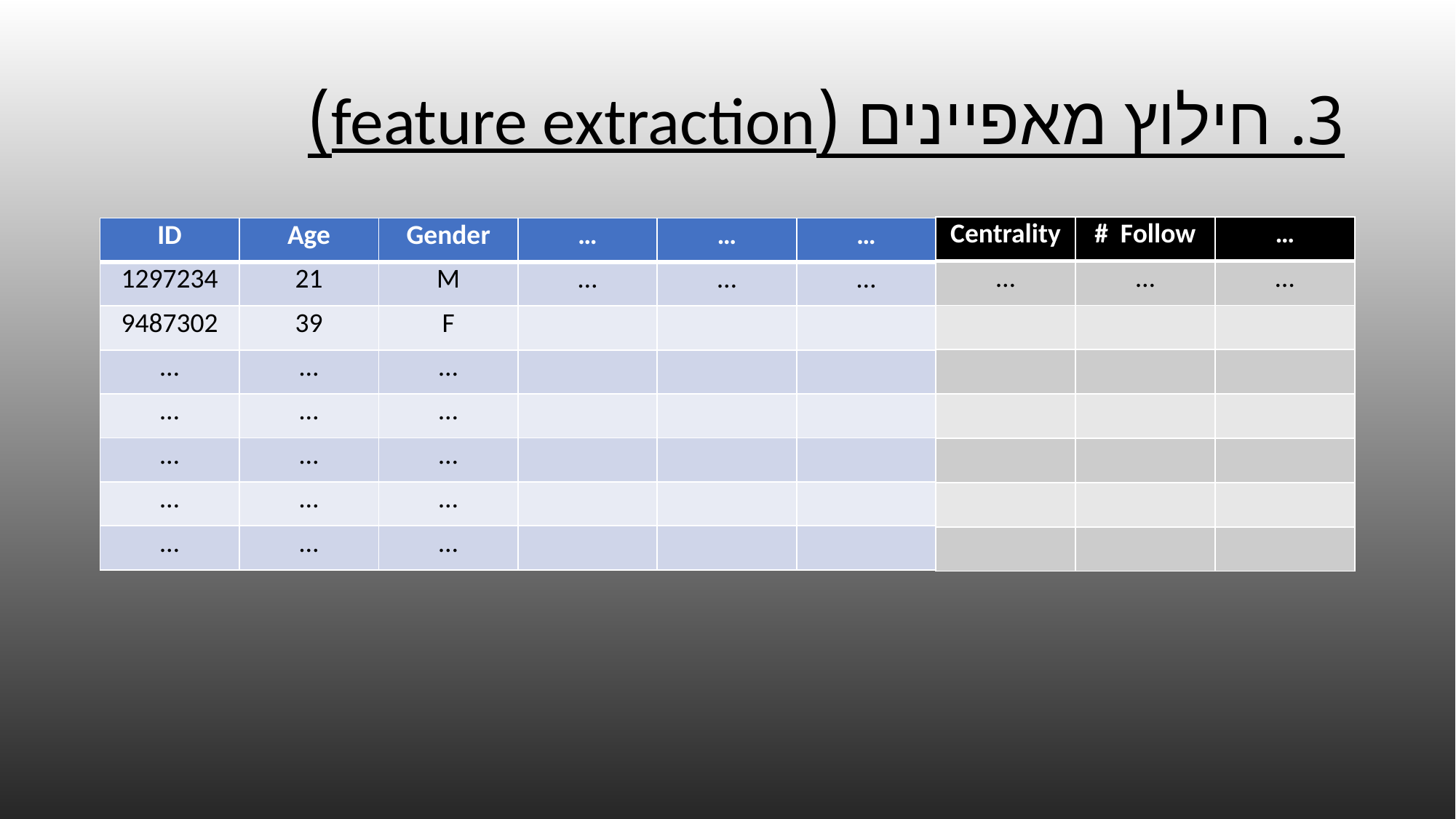

# 3. חילוץ מאפיינים (feature extraction)
| Centrality | # Follow | … |
| --- | --- | --- |
| … | … | … |
|  |  |  |
|  |  |  |
|  |  |  |
|  |  |  |
|  |  |  |
|  |  |  |
| ID | Age | Gender | … | … | … |
| --- | --- | --- | --- | --- | --- |
| 1297234 | 21 | M | … | … | … |
| 9487302 | 39 | F |  |  |  |
| … | … | … |  |  |  |
| … | … | … |  |  |  |
| … | … | … |  |  |  |
| … | … | … |  |  |  |
| … | … | … |  |  |  |